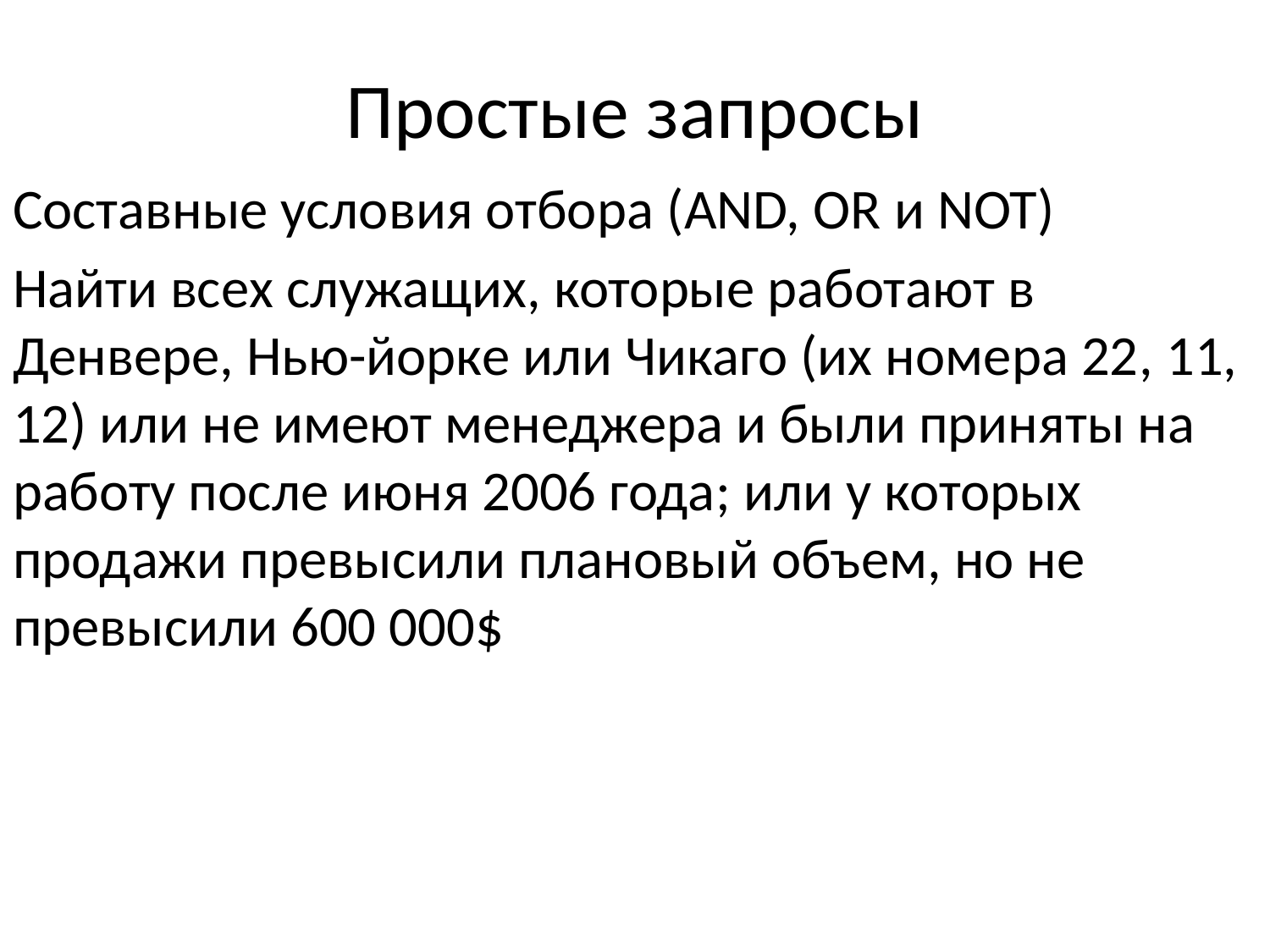

# Простые запросы
Составные условия отбора (AND, OR и NOT)
Найти всех служащих, которые работают в Денвере, Нью-йорке или Чикаго (их номера 22, 11, 12) или не имеют менеджера и были приняты на работу после июня 2006 года; или у которых продажи превысили плановый объем, но не превысили 600 000$